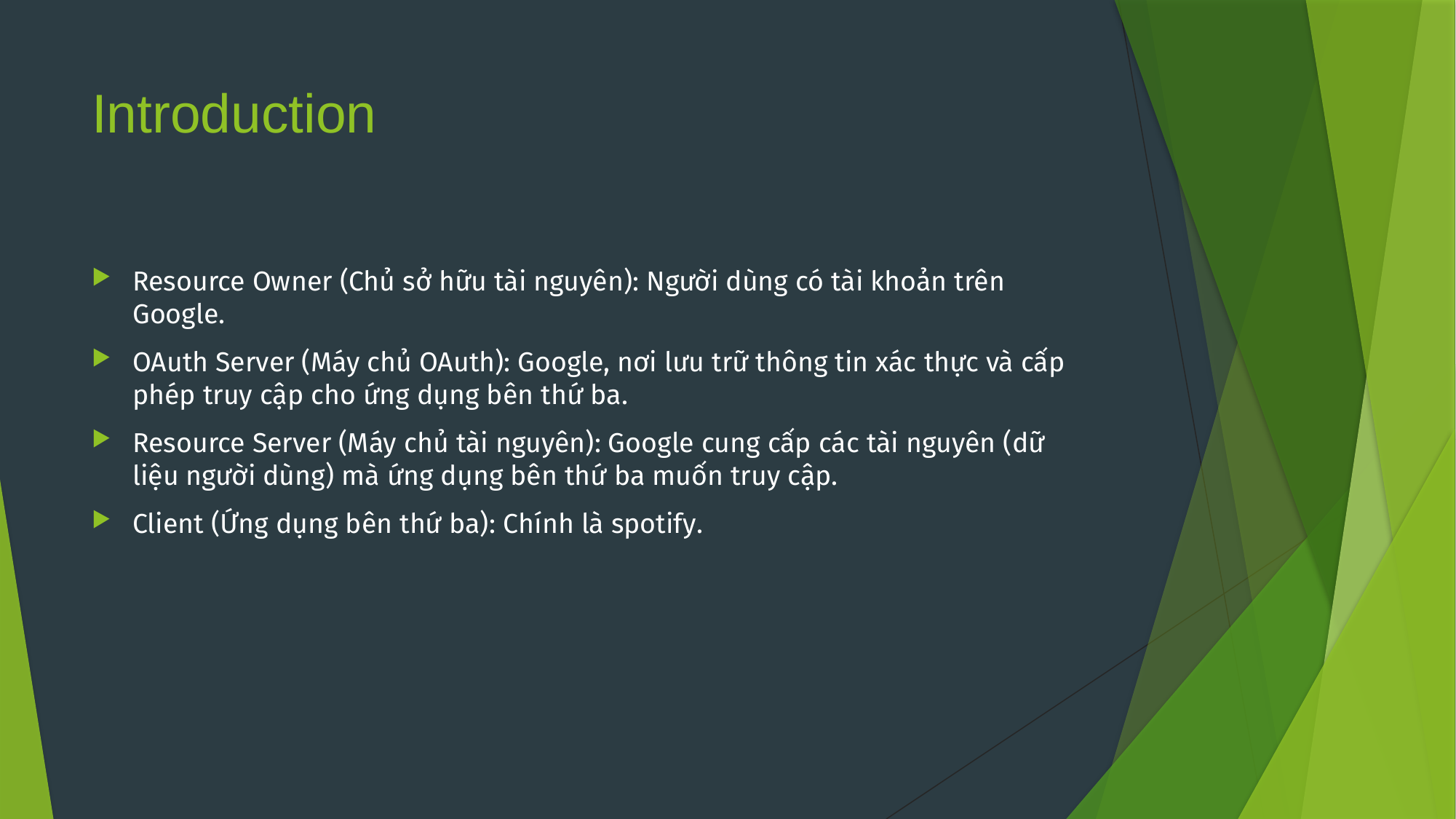

# Introduction
Resource Owner (Chủ sở hữu tài nguyên): Người dùng có tài khoản trên Google.
OAuth Server (Máy chủ OAuth): Google, nơi lưu trữ thông tin xác thực và cấp phép truy cập cho ứng dụng bên thứ ba.
Resource Server (Máy chủ tài nguyên): Google cung cấp các tài nguyên (dữ liệu người dùng) mà ứng dụng bên thứ ba muốn truy cập.
Client (Ứng dụng bên thứ ba): Chính là spotify.